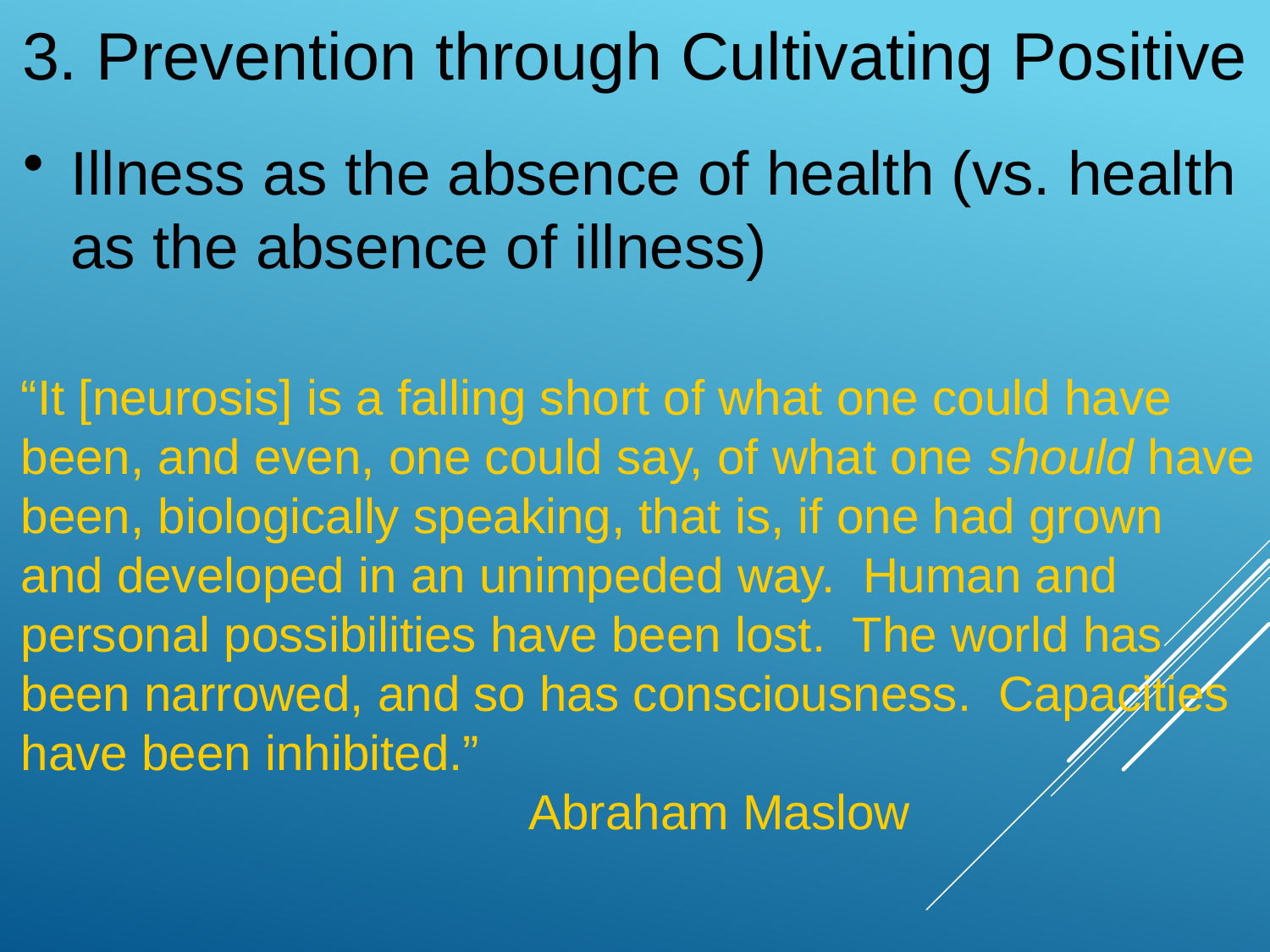

3. Prevention through Cultivating Positive
Illness as the absence of health (vs. health as the absence of illness)
“It [neurosis] is a falling short of what one could have been, and even, one could say, of what one should have been, biologically speaking, that is, if one had grown and developed in an unimpeded way.  Human and personal possibilities have been lost.  The world has been narrowed, and so has consciousness.  Capacities have been inhibited.”										Abraham Maslow